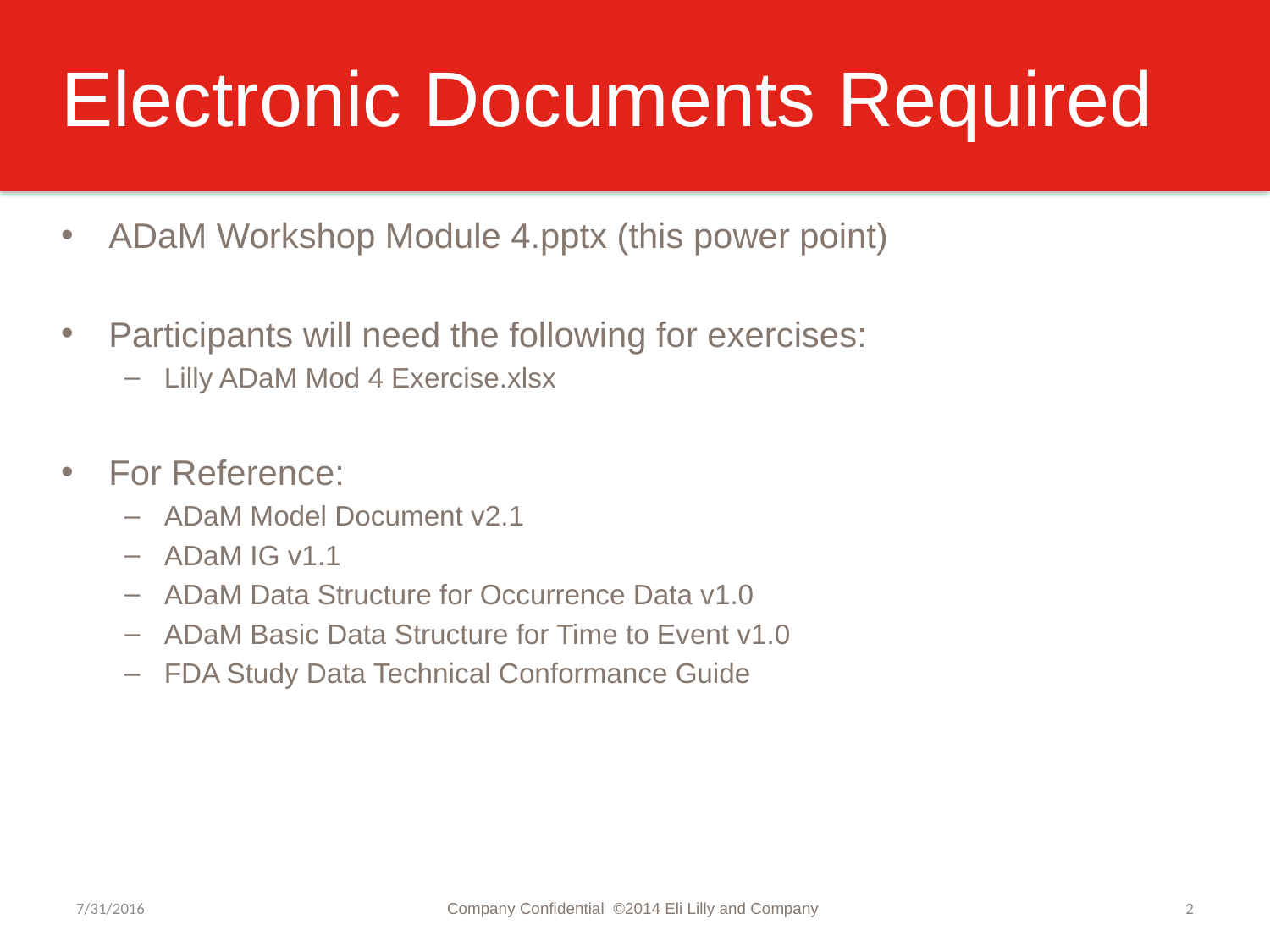

# Electronic Documents Required
ADaM Workshop Module 4.pptx (this power point)

Participants will need the following for exercises:
Lilly ADaM Mod 4 Exercise.xlsx

For Reference:
ADaM Model Document v2.1
ADaM IG v1.1
ADaM Data Structure for Occurrence Data v1.0
ADaM Basic Data Structure for Time to Event v1.0
FDA Study Data Technical Conformance Guide
7/31/2016
Company Confidential  ©2014 Eli Lilly and Company
2